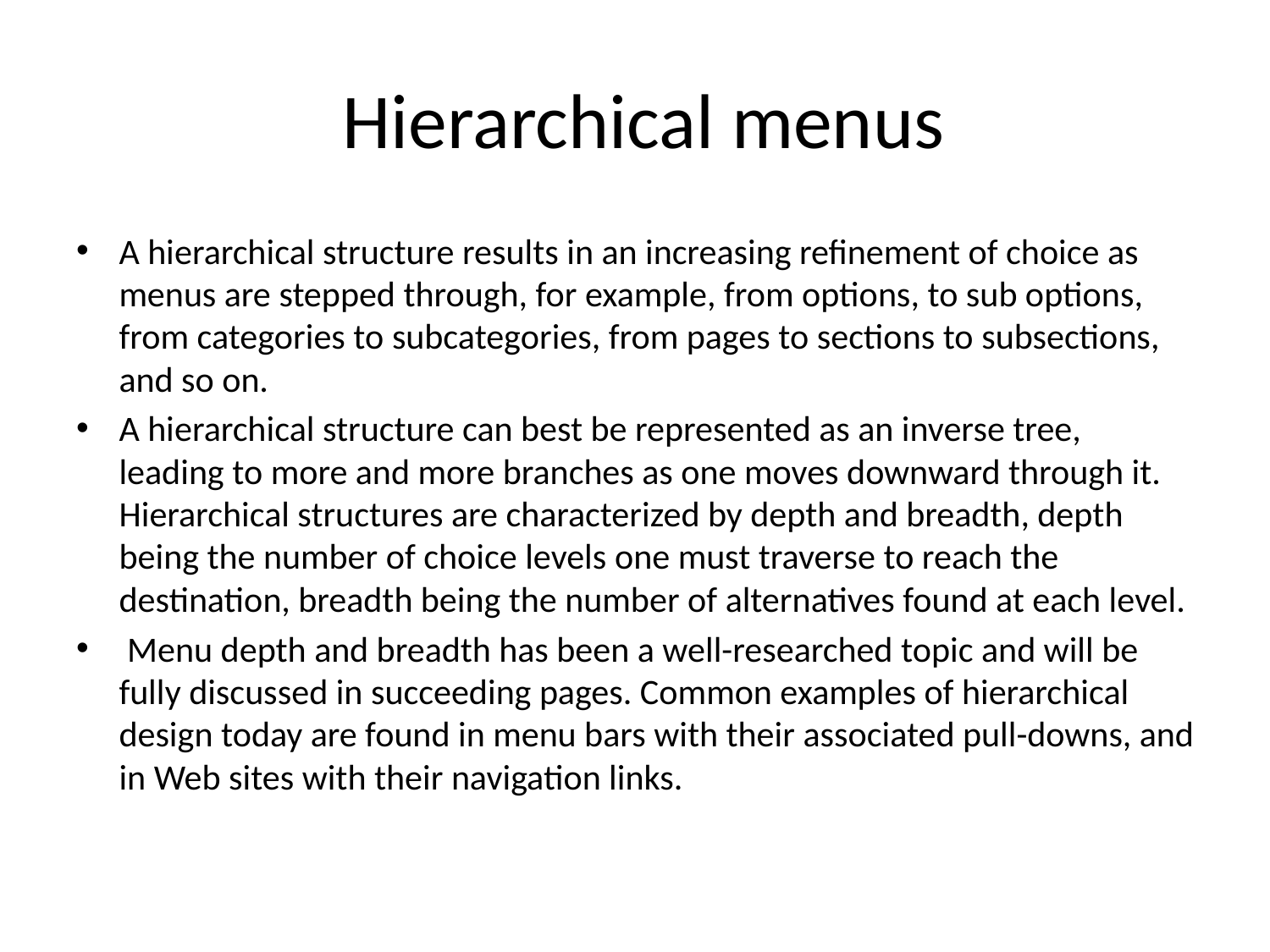

# Hierarchical menus
A hierarchical structure results in an increasing refinement of choice as menus are stepped through, for example, from options, to sub options, from categories to subcategories, from pages to sections to subsections, and so on.
A hierarchical structure can best be represented as an inverse tree, leading to more and more branches as one moves downward through it. Hierarchical structures are characterized by depth and breadth, depth being the number of choice levels one must traverse to reach the destination, breadth being the number of alternatives found at each level.
 Menu depth and breadth has been a well-researched topic and will be fully discussed in succeeding pages. Common examples of hierarchical design today are found in menu bars with their associated pull-downs, and in Web sites with their navigation links.